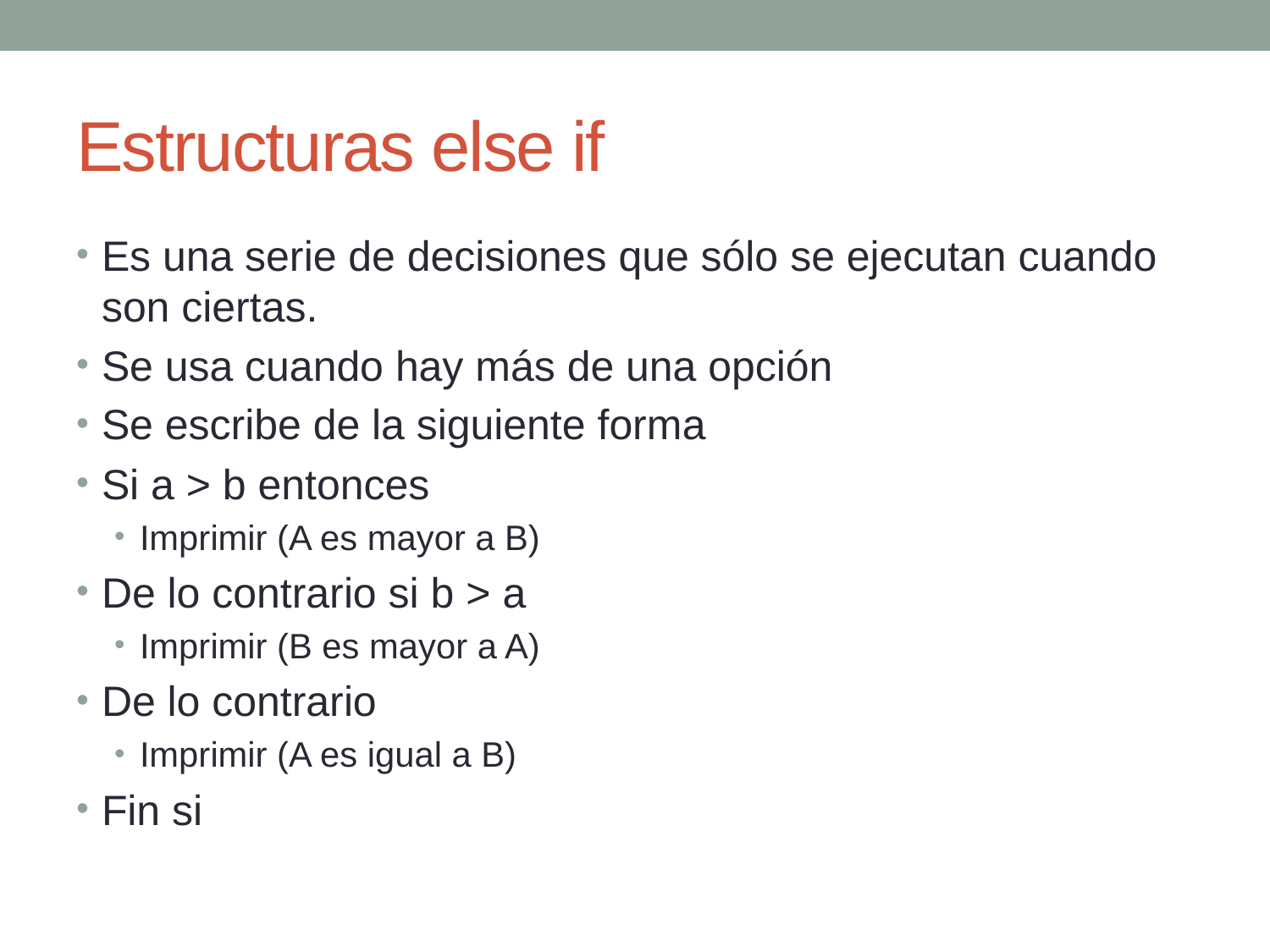

# Estructuras else if
Es una serie de decisiones que sólo se ejecutan cuando son ciertas.
Se usa cuando hay más de una opción
Se escribe de la siguiente forma
Si a > b entonces
Imprimir (A es mayor a B)
De lo contrario si b > a
Imprimir (B es mayor a A)
De lo contrario
Imprimir (A es igual a B)
Fin si